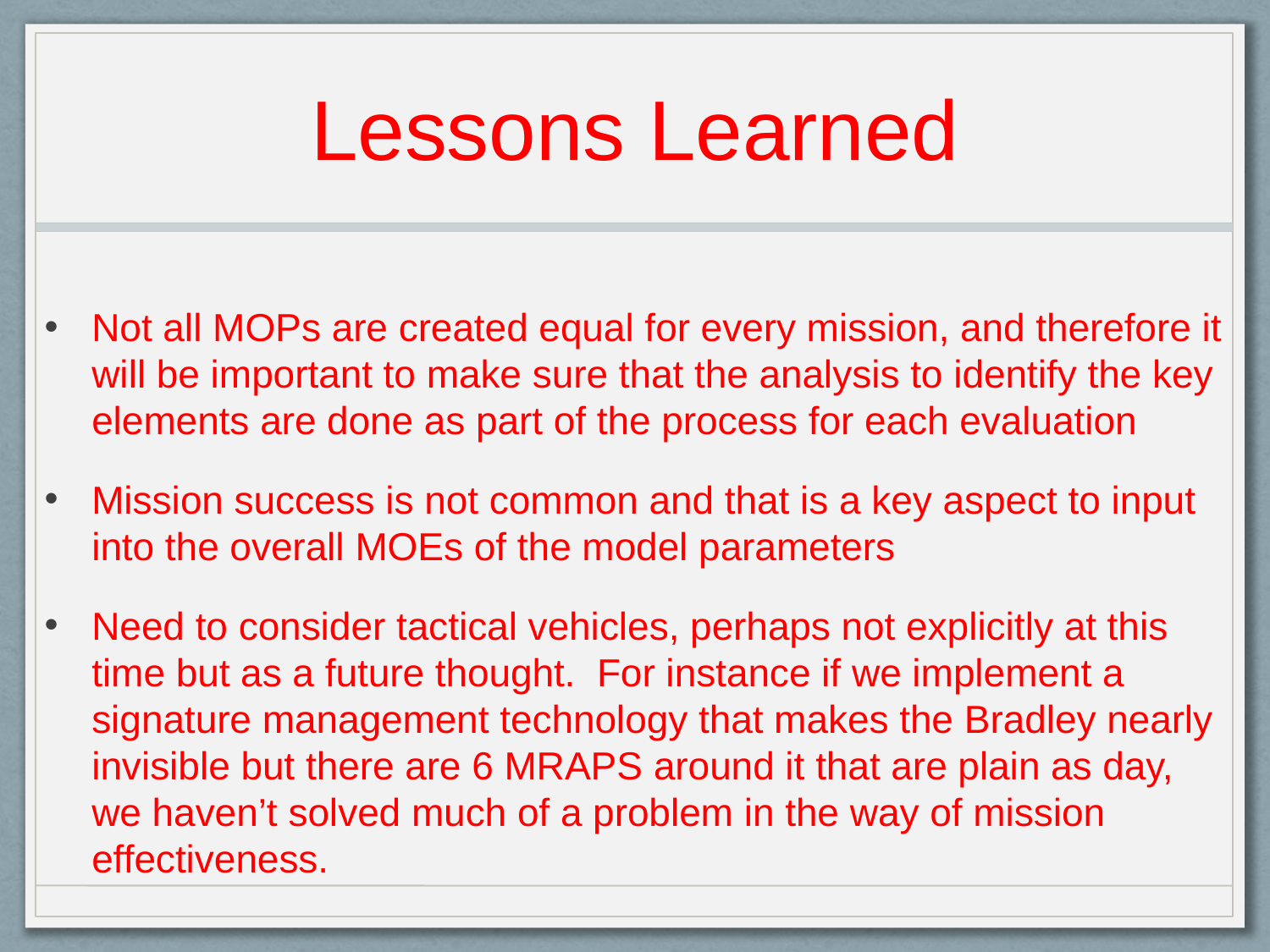

# Lessons Learned
Not all MOPs are created equal for every mission, and therefore it will be important to make sure that the analysis to identify the key elements are done as part of the process for each evaluation
Mission success is not common and that is a key aspect to input into the overall MOEs of the model parameters
Need to consider tactical vehicles, perhaps not explicitly at this time but as a future thought.  For instance if we implement a signature management technology that makes the Bradley nearly invisible but there are 6 MRAPS around it that are plain as day, we haven’t solved much of a problem in the way of mission effectiveness.